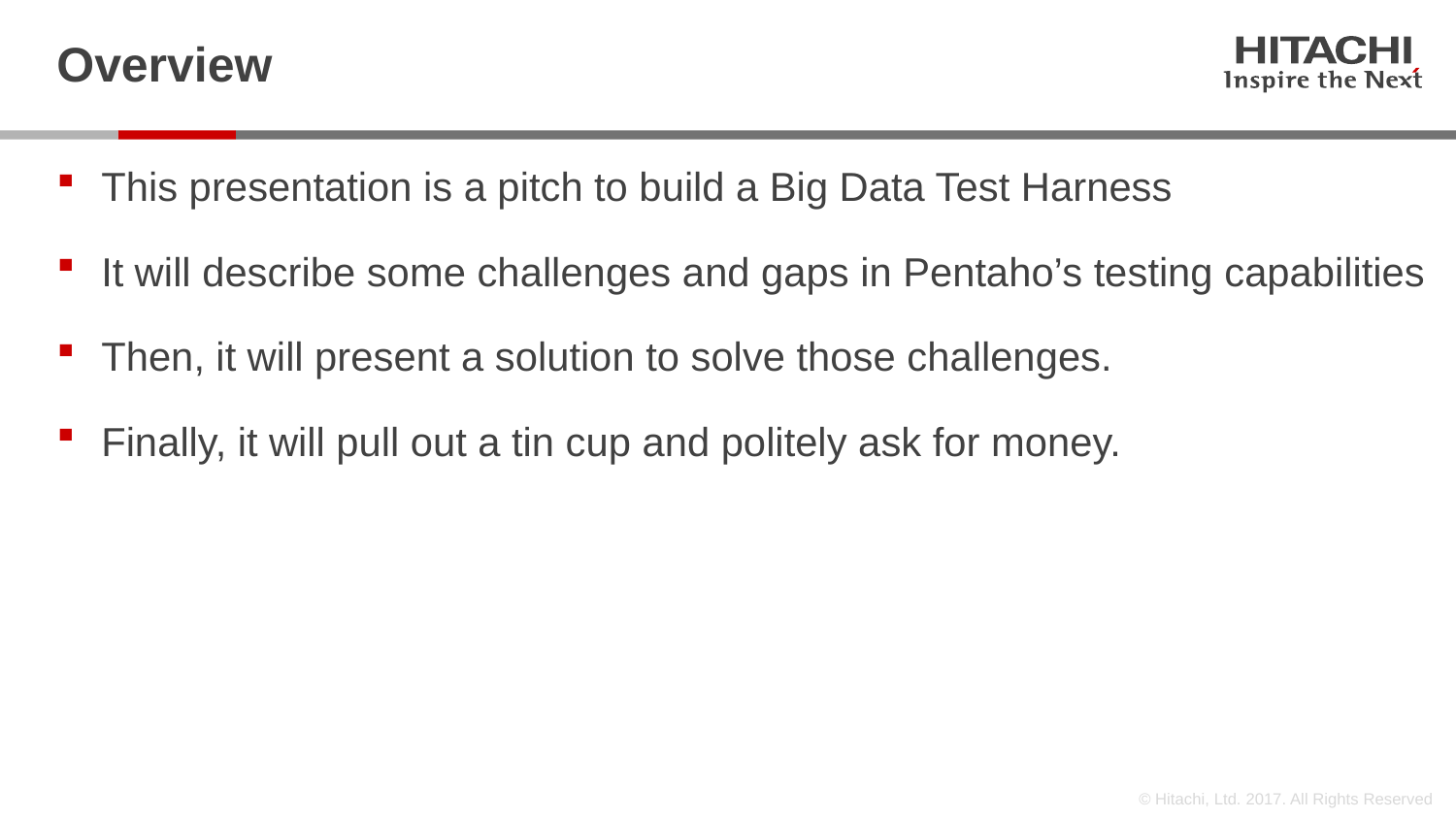

# Overview
This presentation is a pitch to build a Big Data Test Harness
It will describe some challenges and gaps in Pentaho’s testing capabilities
Then, it will present a solution to solve those challenges.
Finally, it will pull out a tin cup and politely ask for money.